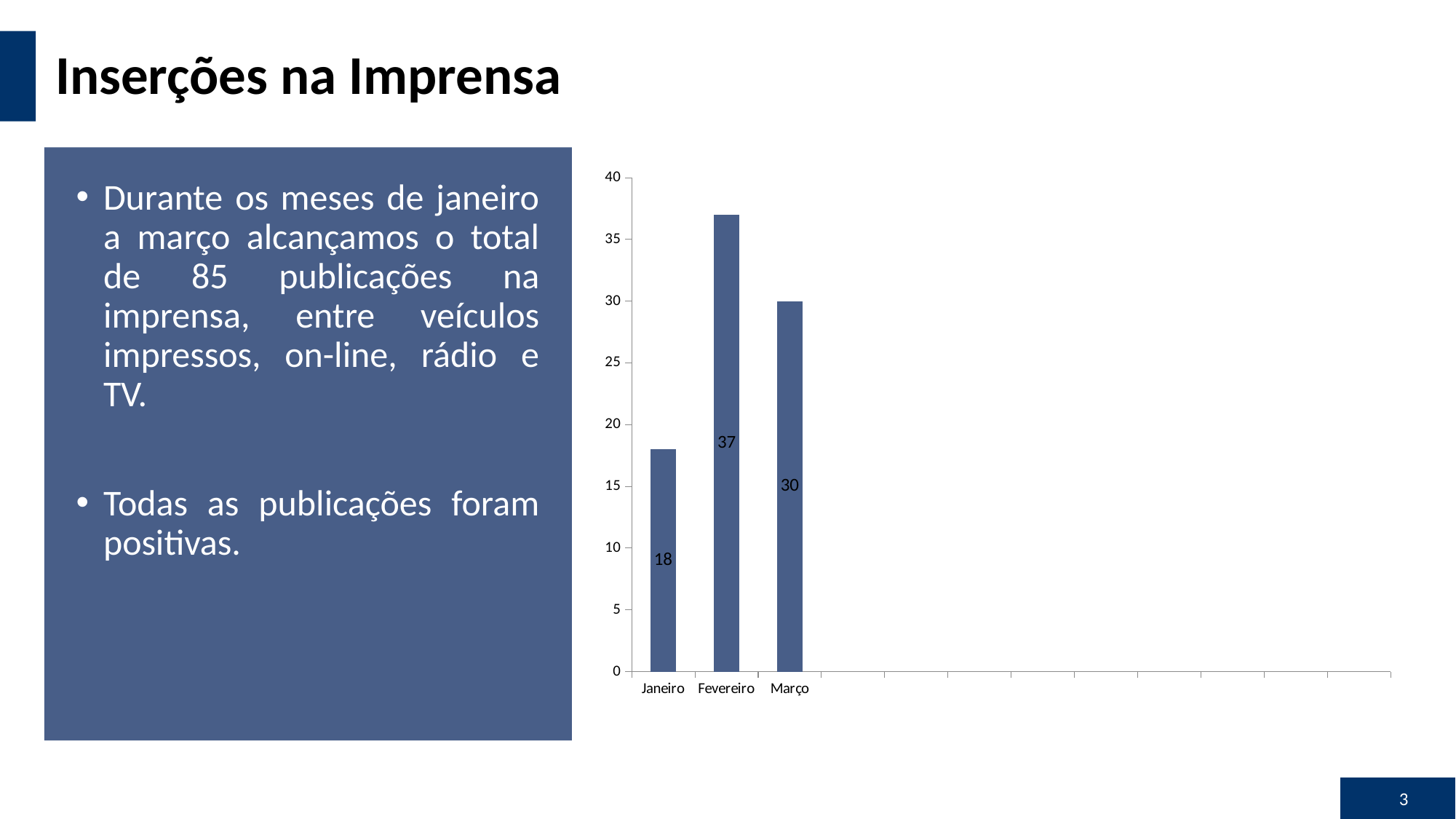

# Inserções na Imprensa

### Chart

| Category |  |
|---|---|
| Janeiro | 18.0 |
| Fevereiro | 37.0 |
| Março | 30.0 |
Durante os meses de janeiro a março alcançamos o total de 85 publicações na imprensa, entre veículos impressos, on-line, rádio e TV.

Todas as publicações foram positivas.
3